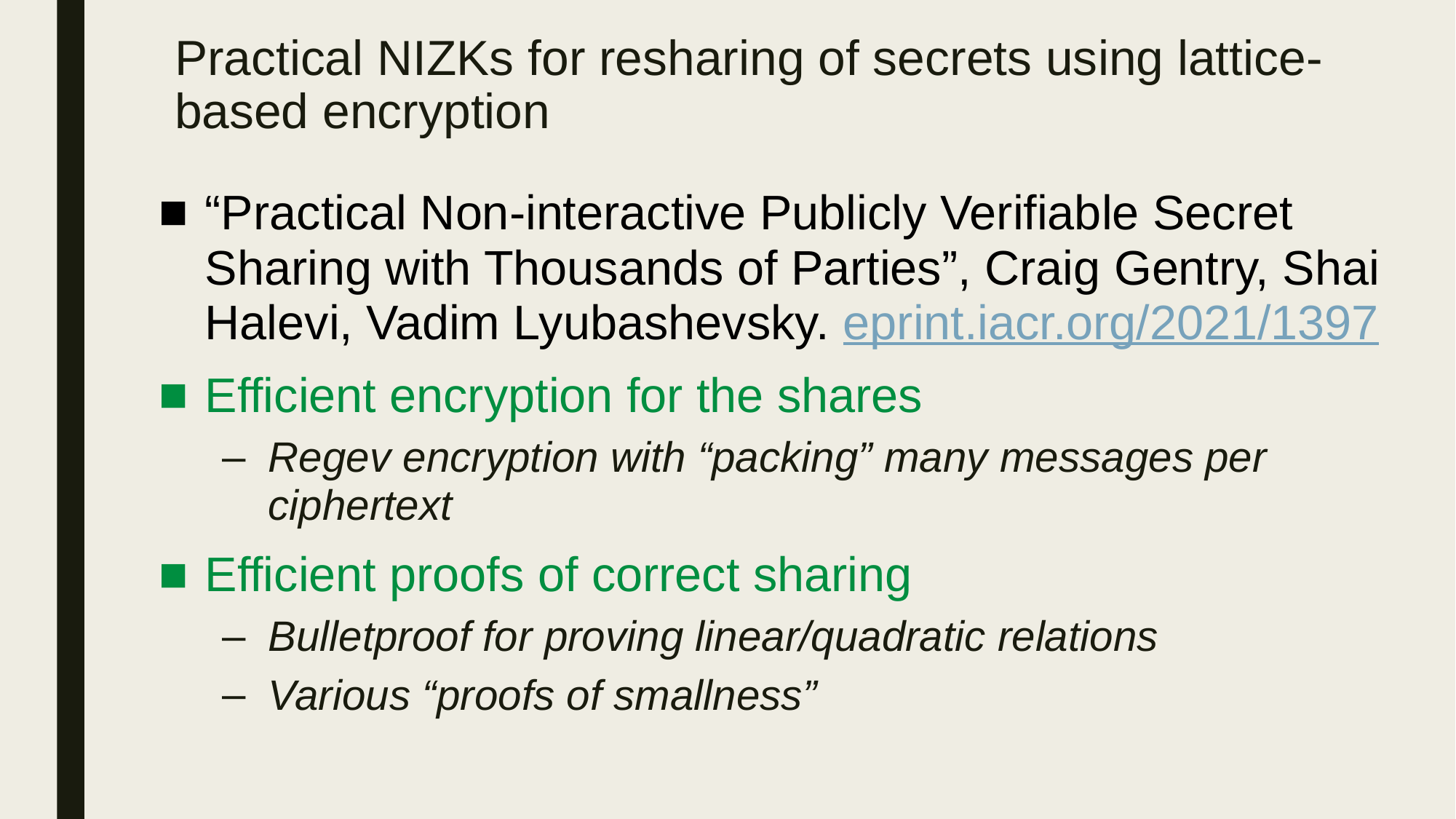

# Practical NIZKs for resharing of secrets using lattice-based encryption
“Practical Non-interactive Publicly Verifiable Secret Sharing with Thousands of Parties”, Craig Gentry, Shai Halevi, Vadim Lyubashevsky. eprint.iacr.org/2021/1397
Efficient encryption for the shares
Regev encryption with “packing” many messages per ciphertext
Efficient proofs of correct sharing
Bulletproof for proving linear/quadratic relations
Various “proofs of smallness”